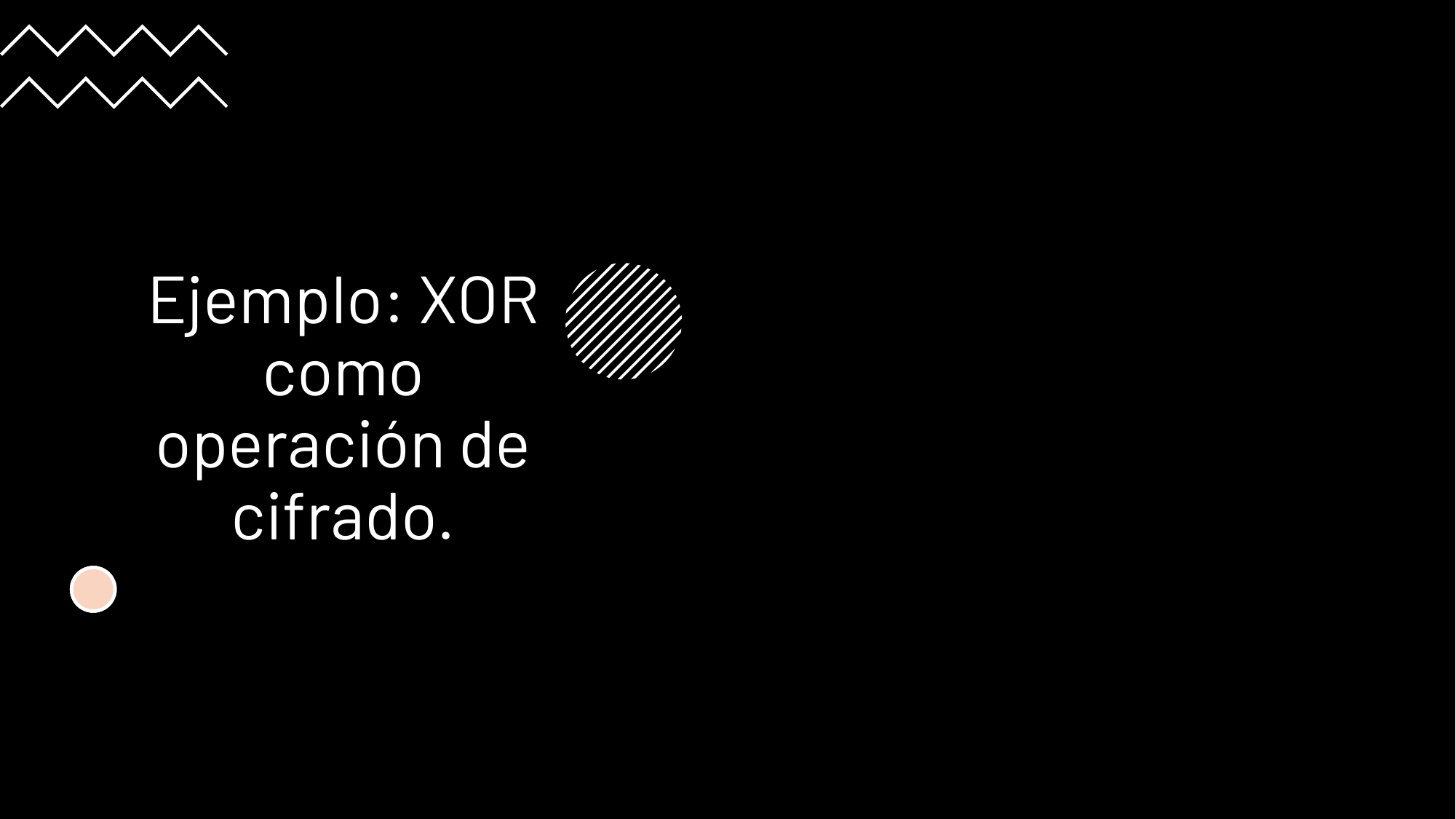

# Ejemplo: XOR como operación de cifrado.